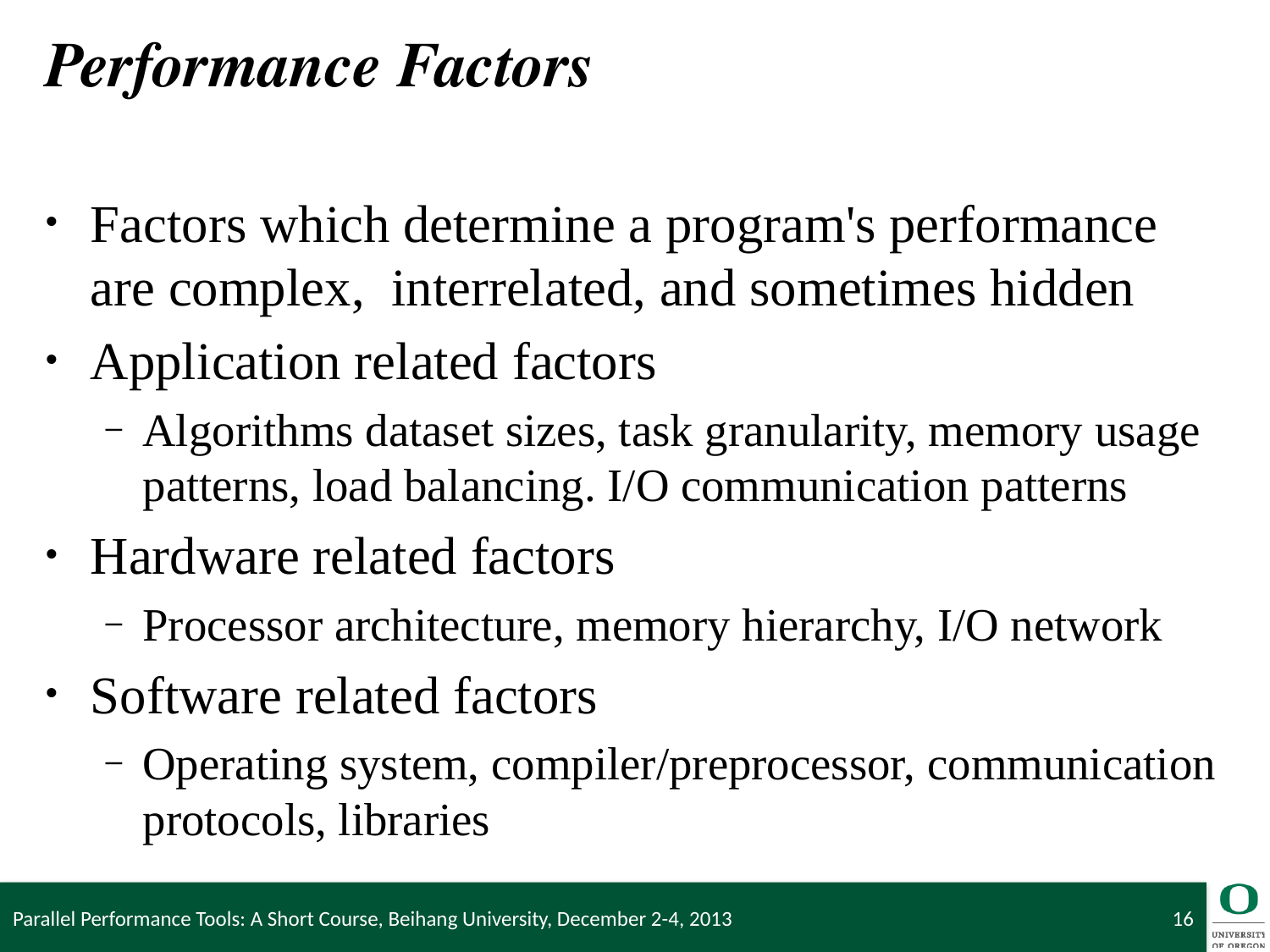

# Performance Factors
Factors which determine a program's performance are complex,  interrelated, and sometimes hidden
Application related factors
Algorithms dataset sizes, task granularity, memory usage patterns, load balancing. I/O communication patterns
Hardware related factors
Processor architecture, memory hierarchy, I/O network
Software related factors
Operating system, compiler/preprocessor, communication protocols, libraries
Parallel Performance Tools: A Short Course, Beihang University, December 2-4, 2013
16